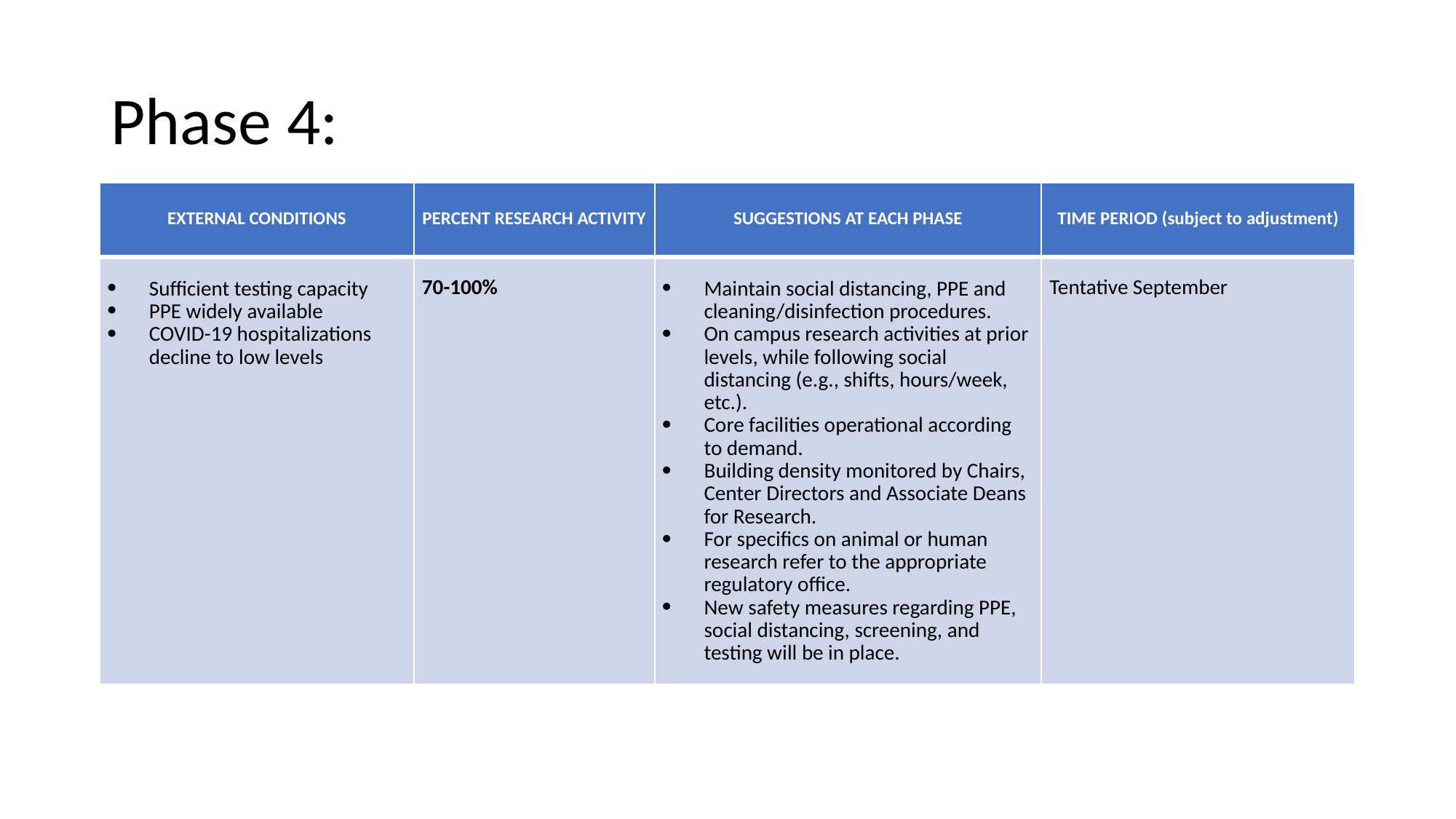

# Phase 4:
| EXTERNAL CONDITIONS | PERCENT RESEARCH ACTIVITY | SUGGESTIONS AT EACH PHASE | TIME PERIOD (subject to adjustment) |
| --- | --- | --- | --- |
| Sufficient testing capacity PPE widely available COVID-19 hospitalizations decline to low levels | 70-100% | Maintain social distancing, PPE and cleaning/disinfection procedures. On campus research activities at prior levels, while following social distancing (e.g., shifts, hours/week, etc.). Core facilities operational according to demand. Building density monitored by Chairs, Center Directors and Associate Deans for Research. For specifics on animal or human research refer to the appropriate regulatory office. New safety measures regarding PPE, social distancing, screening, and testing will be in place. | Tentative September |